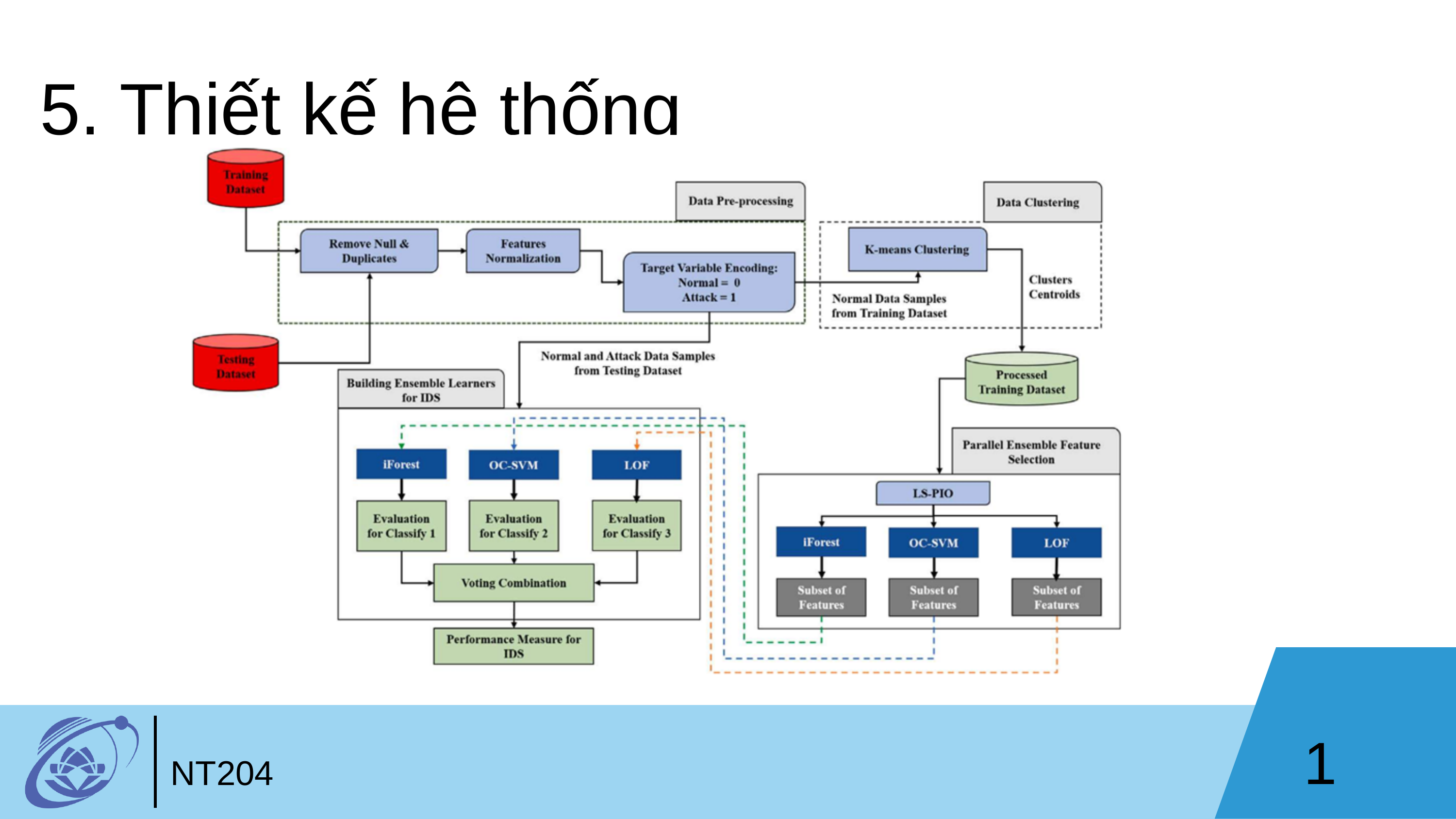

5. Thiết kế hệ thống

13

NT204